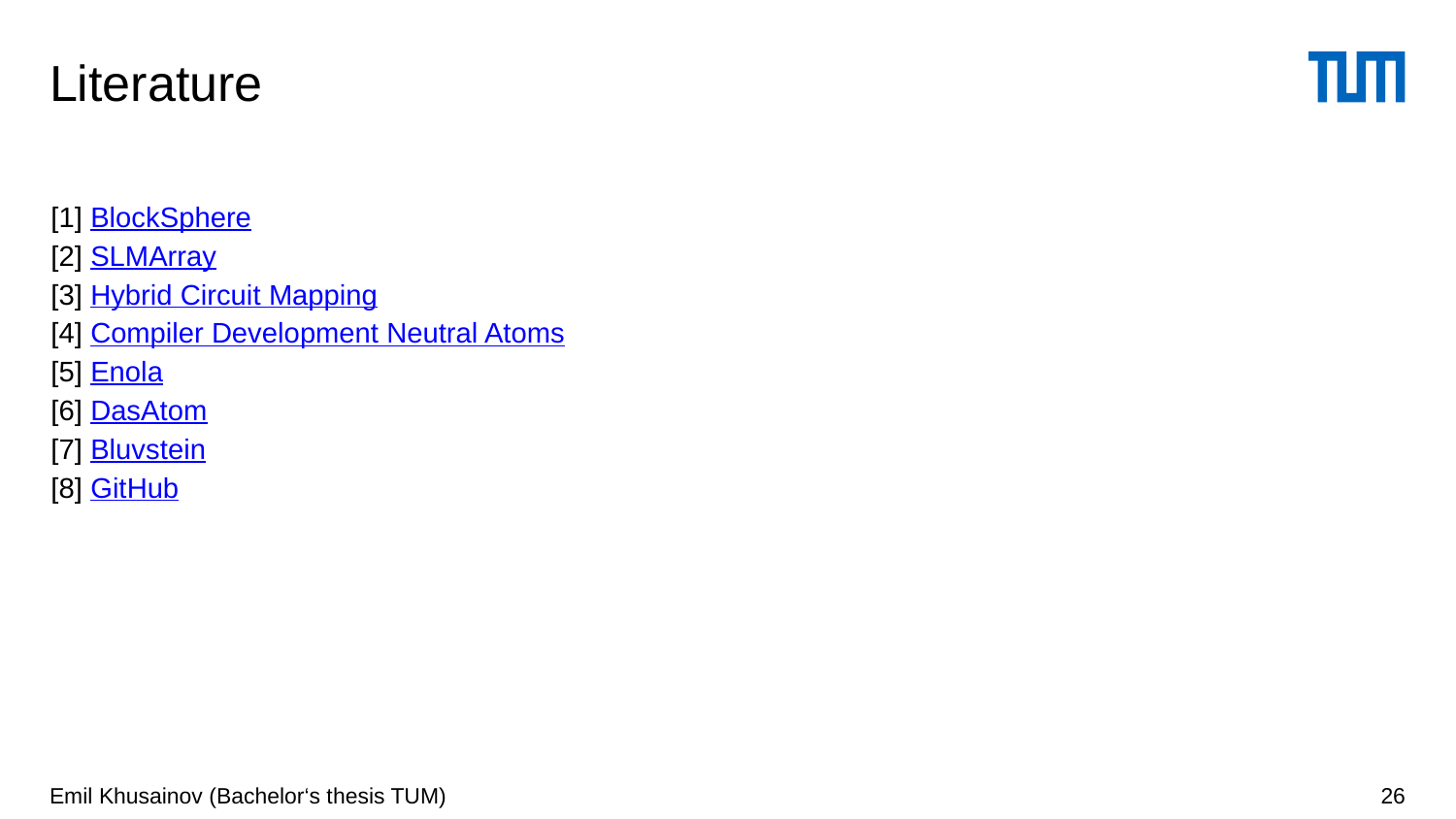

# Literature
[1] BlockSphere
[2] SLMArray
[3] Hybrid Circuit Mapping
[4] Compiler Development Neutral Atoms
[5] Enola
[6] DasAtom
[7] Bluvstein
[8] GitHub

Emil Khusainov (Bachelor‘s thesis TUM)
26